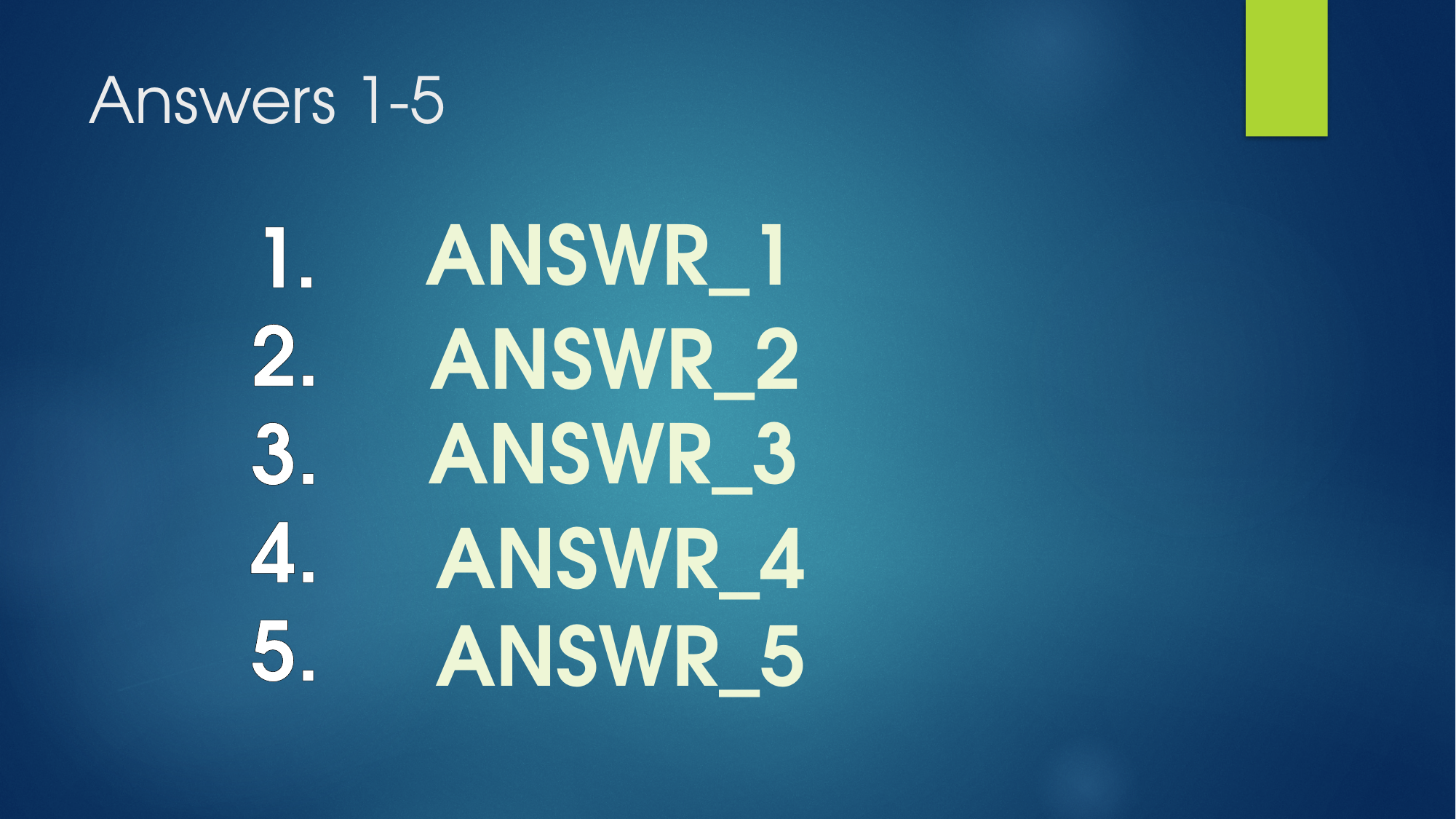

# Answers 1-5
ANSWR_1
1.
2.
3.
4.
5.
ANSWR_2
ANSWR_3
ANSWR_4
ANSWR_5